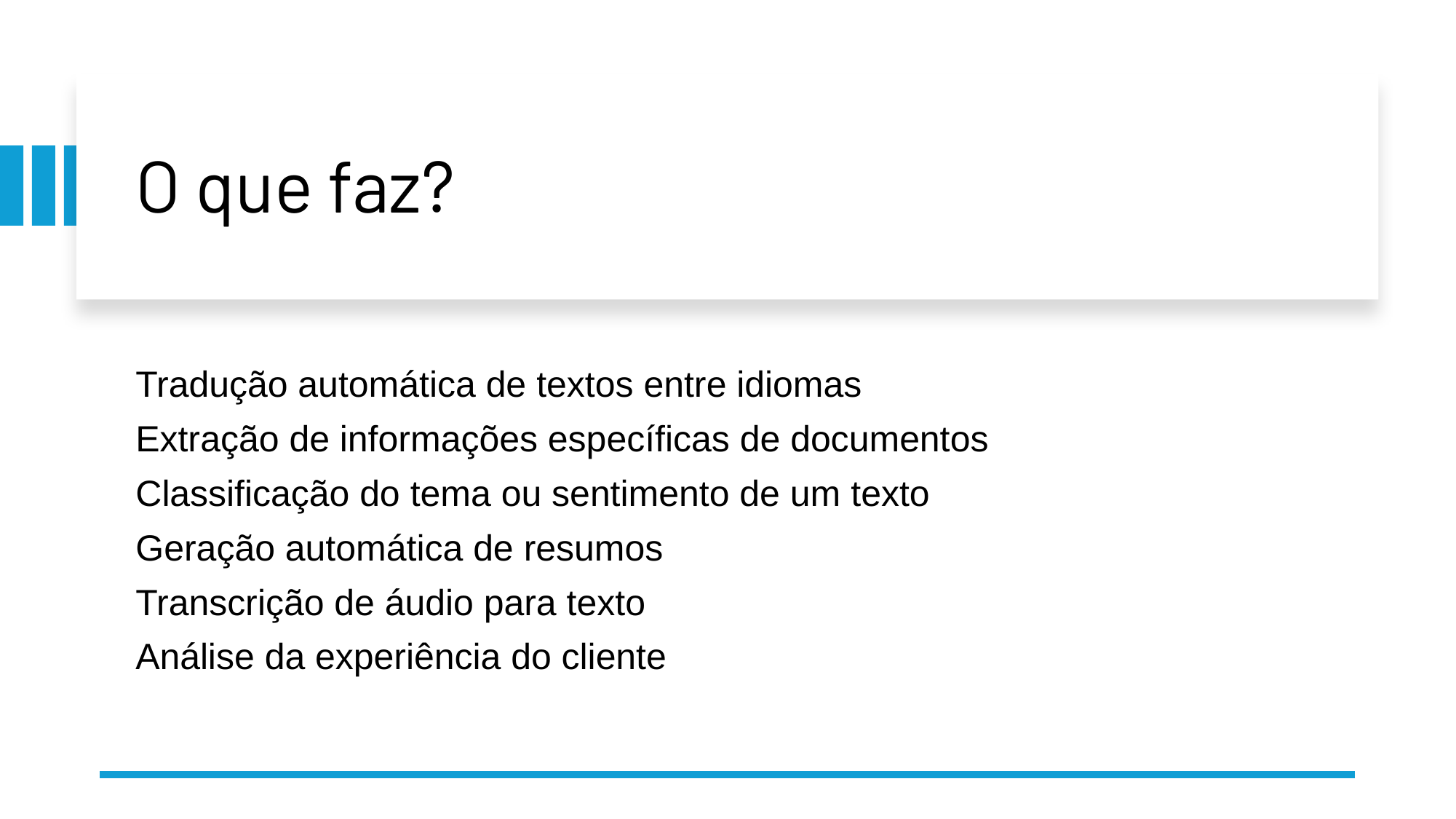

# O que faz?

Tradução automática de textos entre idiomas
Extração de informações específicas de documentos
Classificação do tema ou sentimento de um texto
Geração automática de resumos
Transcrição de áudio para texto
Análise da experiência do cliente